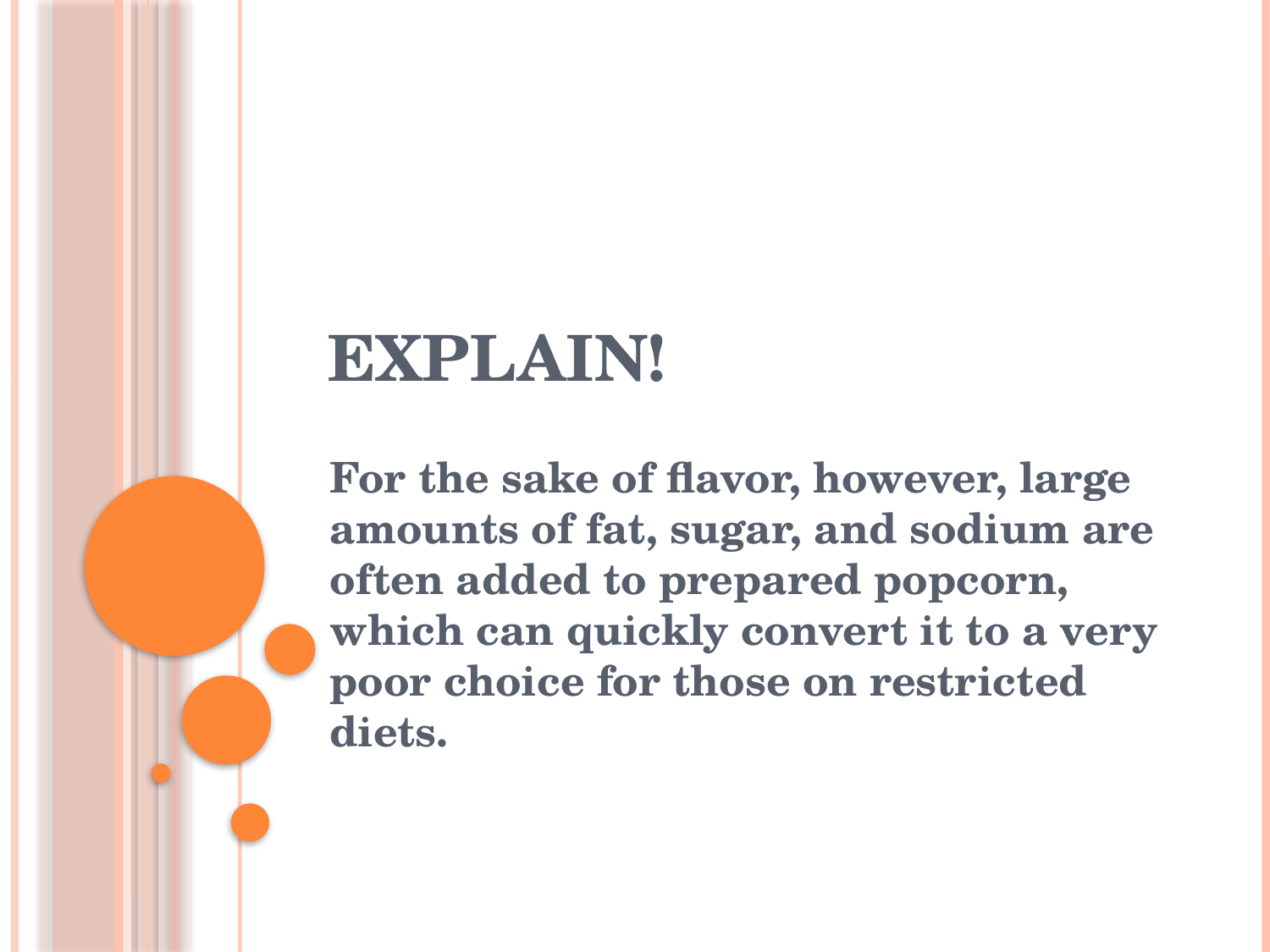

# explain!
For the sake of flavor, however, large amounts of fat, sugar, and sodium are often added to prepared popcorn, which can quickly convert it to a very poor choice for those on restricted diets.